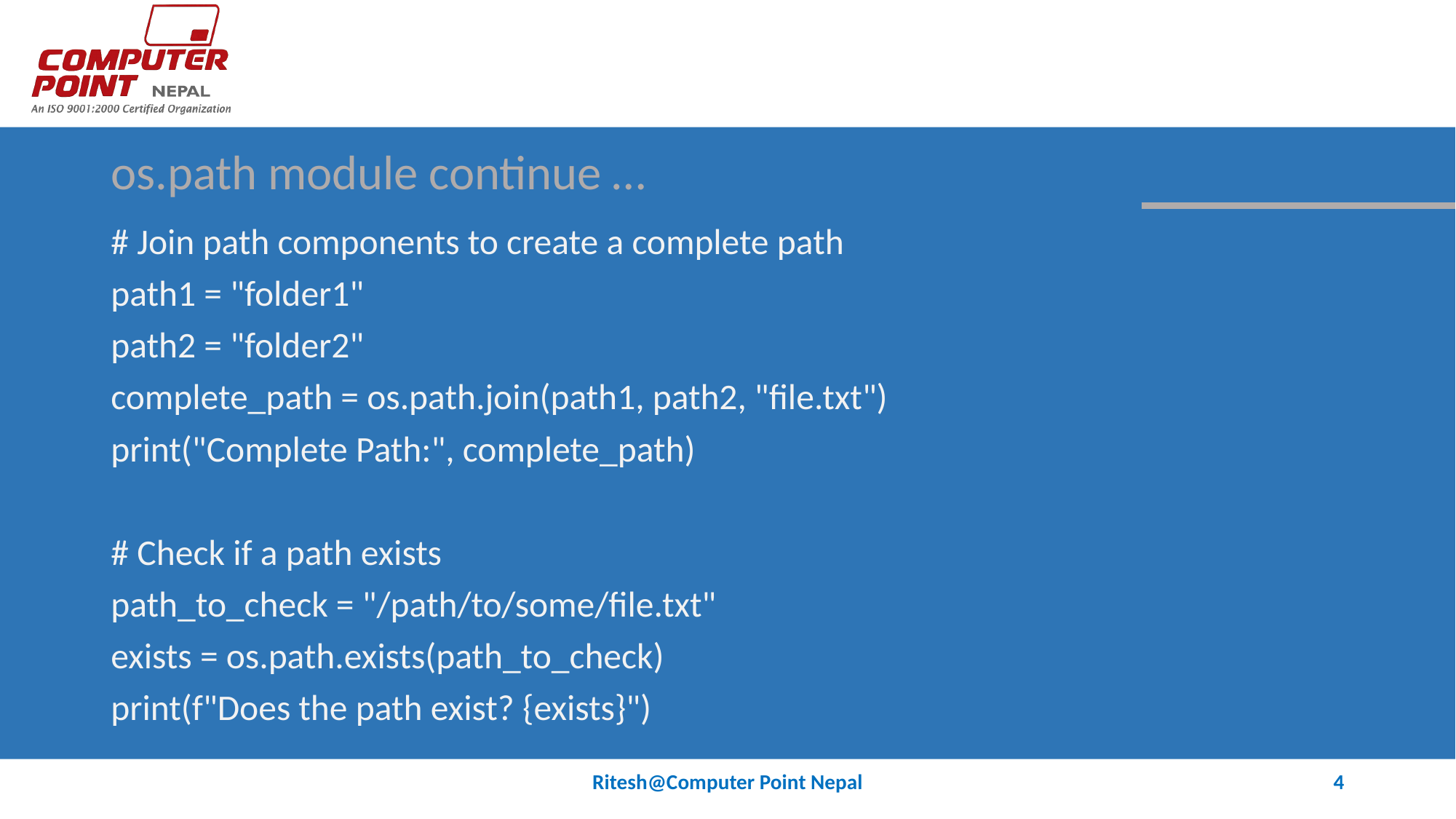

# os.path module continue …
# Join path components to create a complete path
path1 = "folder1"
path2 = "folder2"
complete_path = os.path.join(path1, path2, "file.txt")
print("Complete Path:", complete_path)

# Check if a path exists
path_to_check = "/path/to/some/file.txt"
exists = os.path.exists(path_to_check)
print(f"Does the path exist? {exists}")

Ritesh@Computer Point Nepal

4